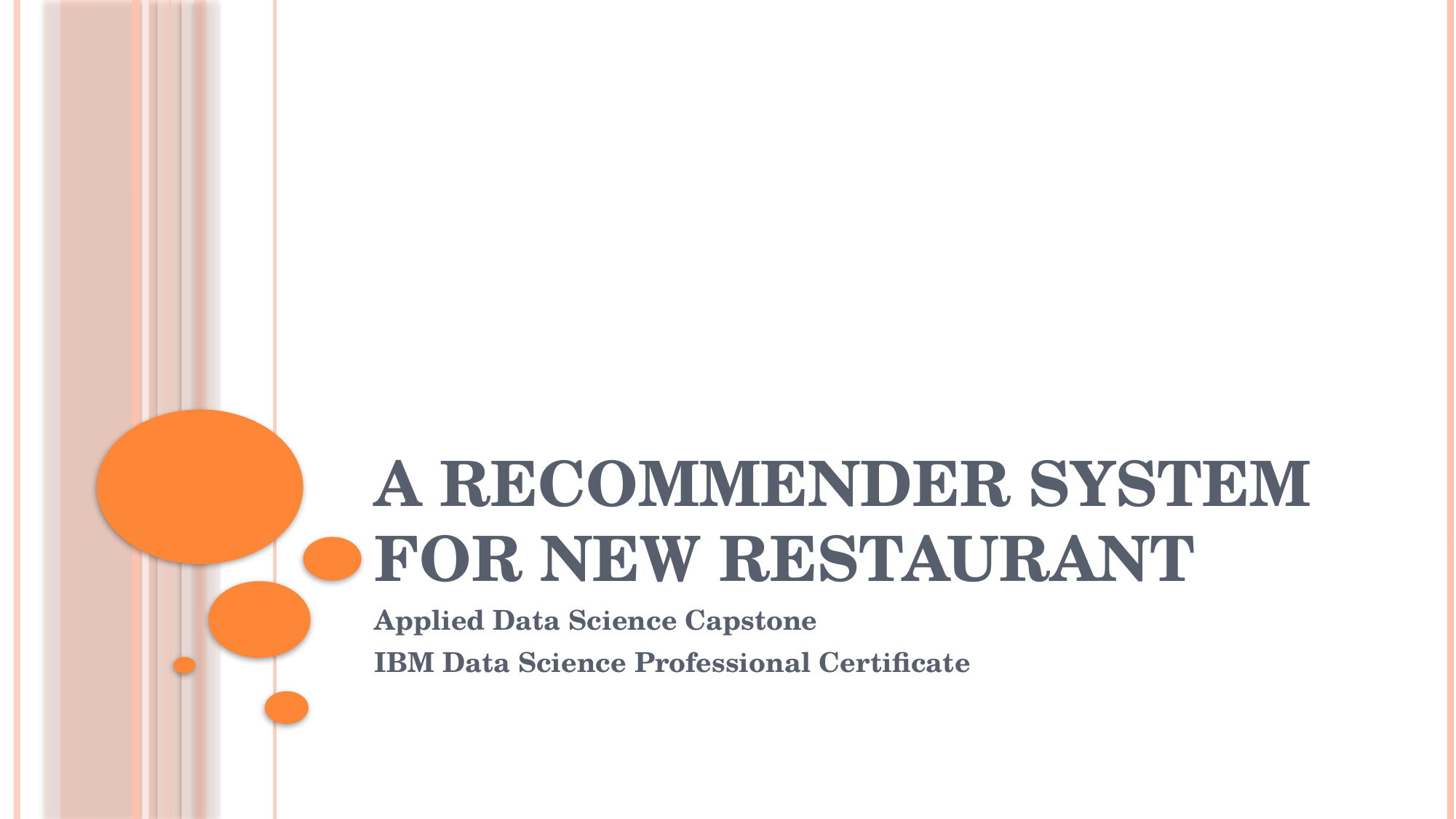

# A Recommender System for New Restaurant
Applied Data Science Capstone
IBM Data Science Professional Certificate